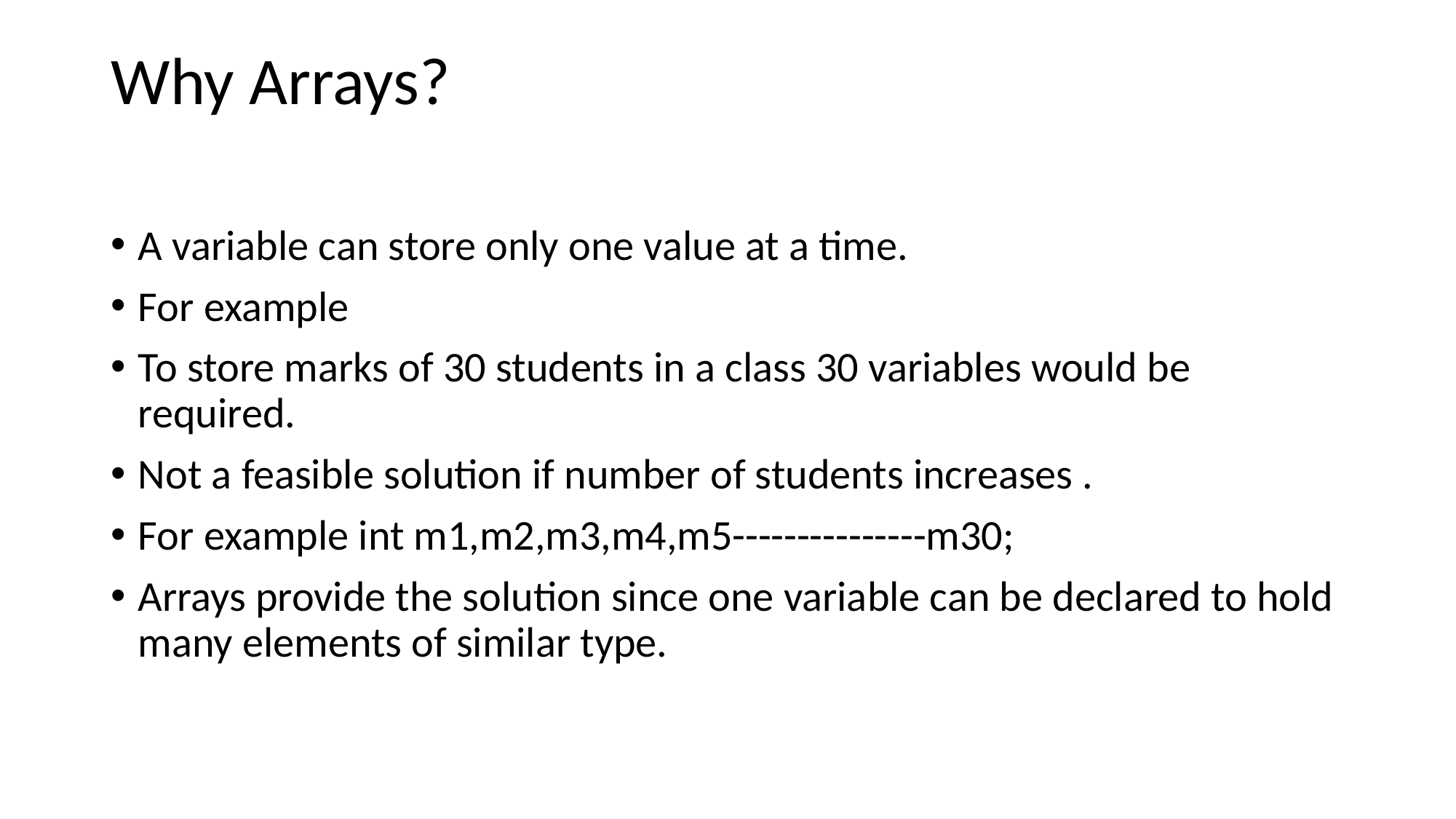

# Why Arrays?
A variable can store only one value at a time.
For example
To store marks of 30 students in a class 30 variables would be required.
Not a feasible solution if number of students increases .
For example int m1,m2,m3,m4,m5---------------m30;
Arrays provide the solution since one variable can be declared to hold many elements of similar type.